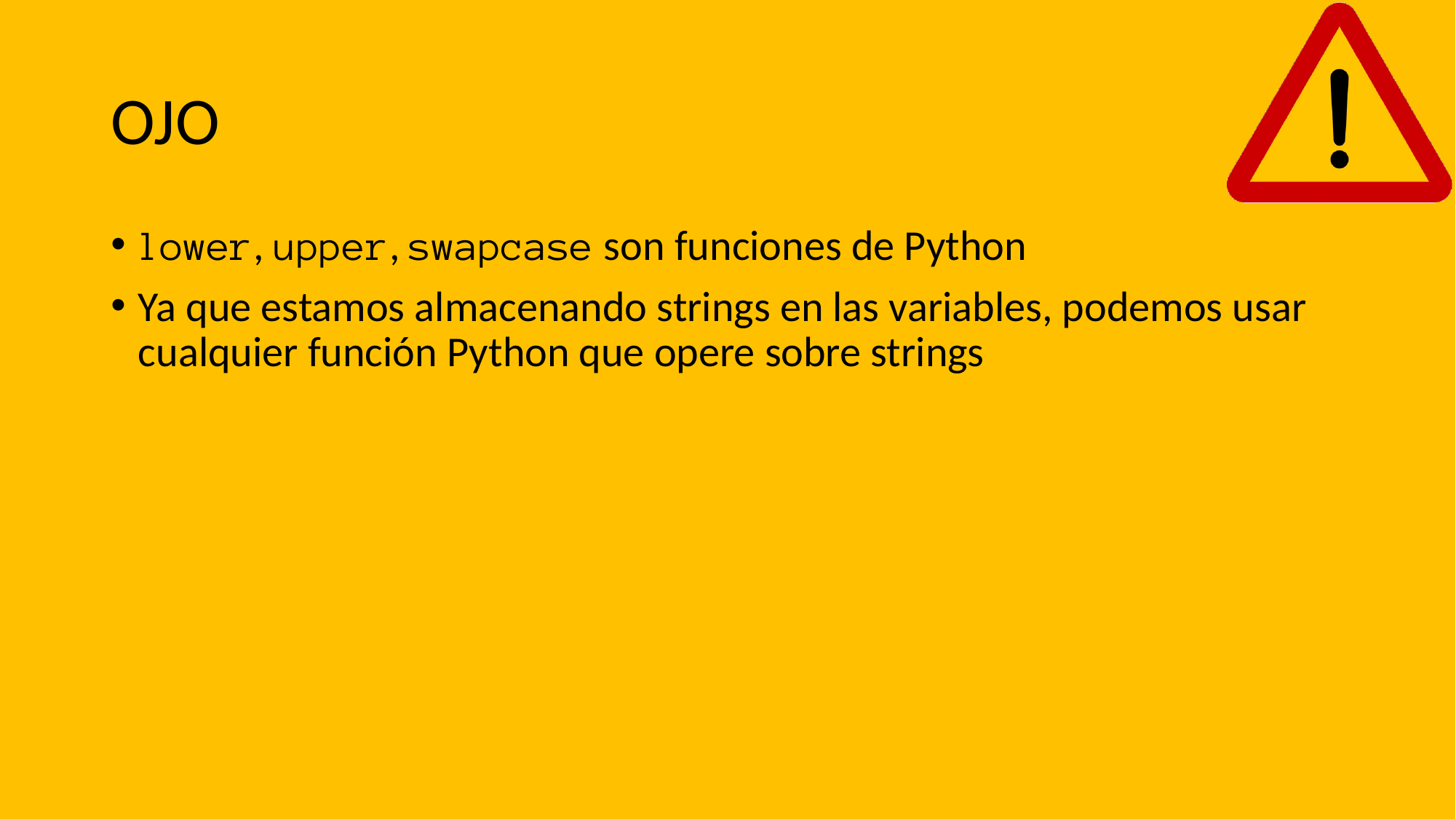

# OJO
lower, upper, swapcase son funciones de Python
Ya que estamos almacenando strings en las variables, podemos usar cualquier función Python que opere sobre strings